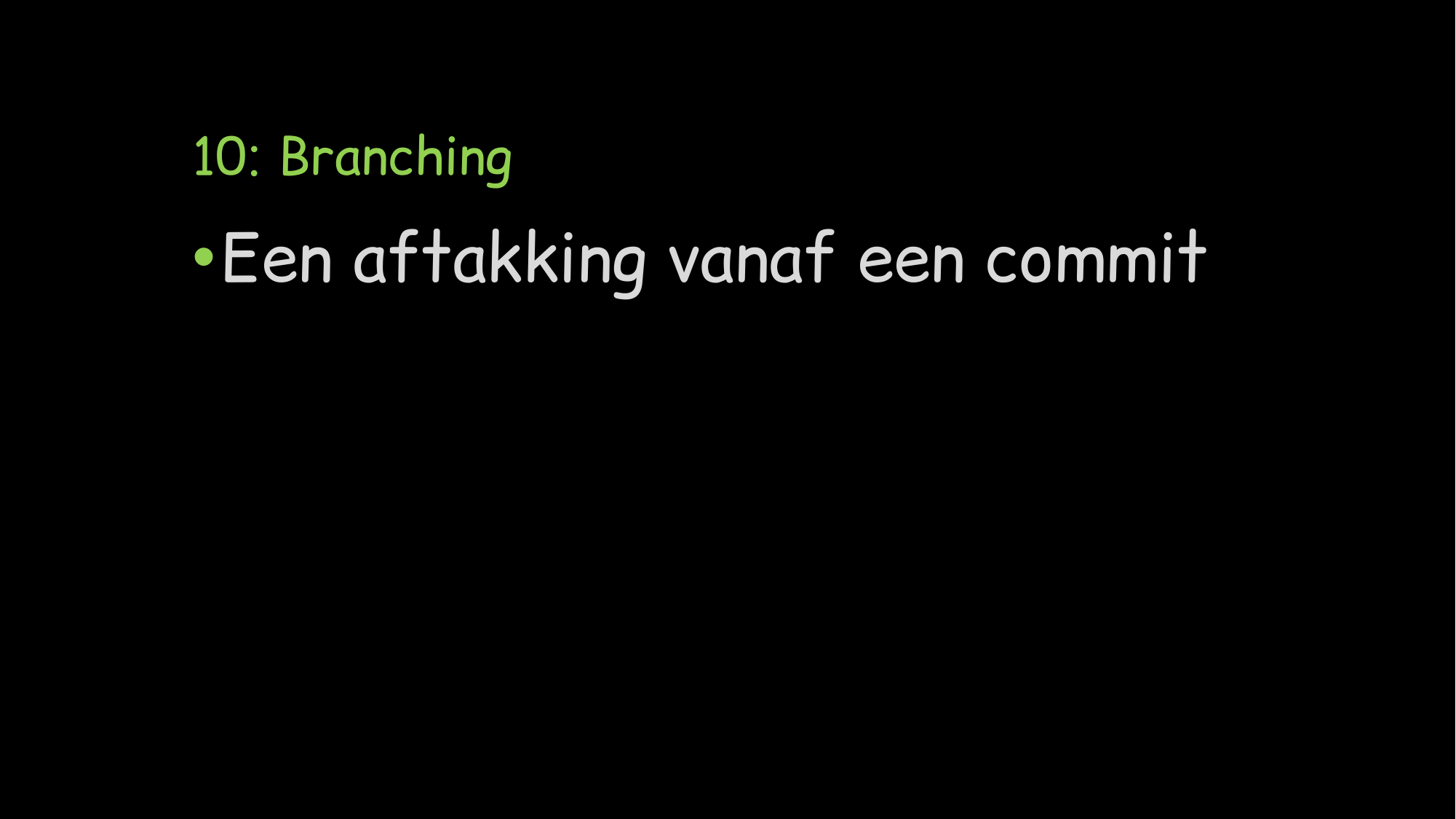

# 10: Branching
Een aftakking vanaf een commit